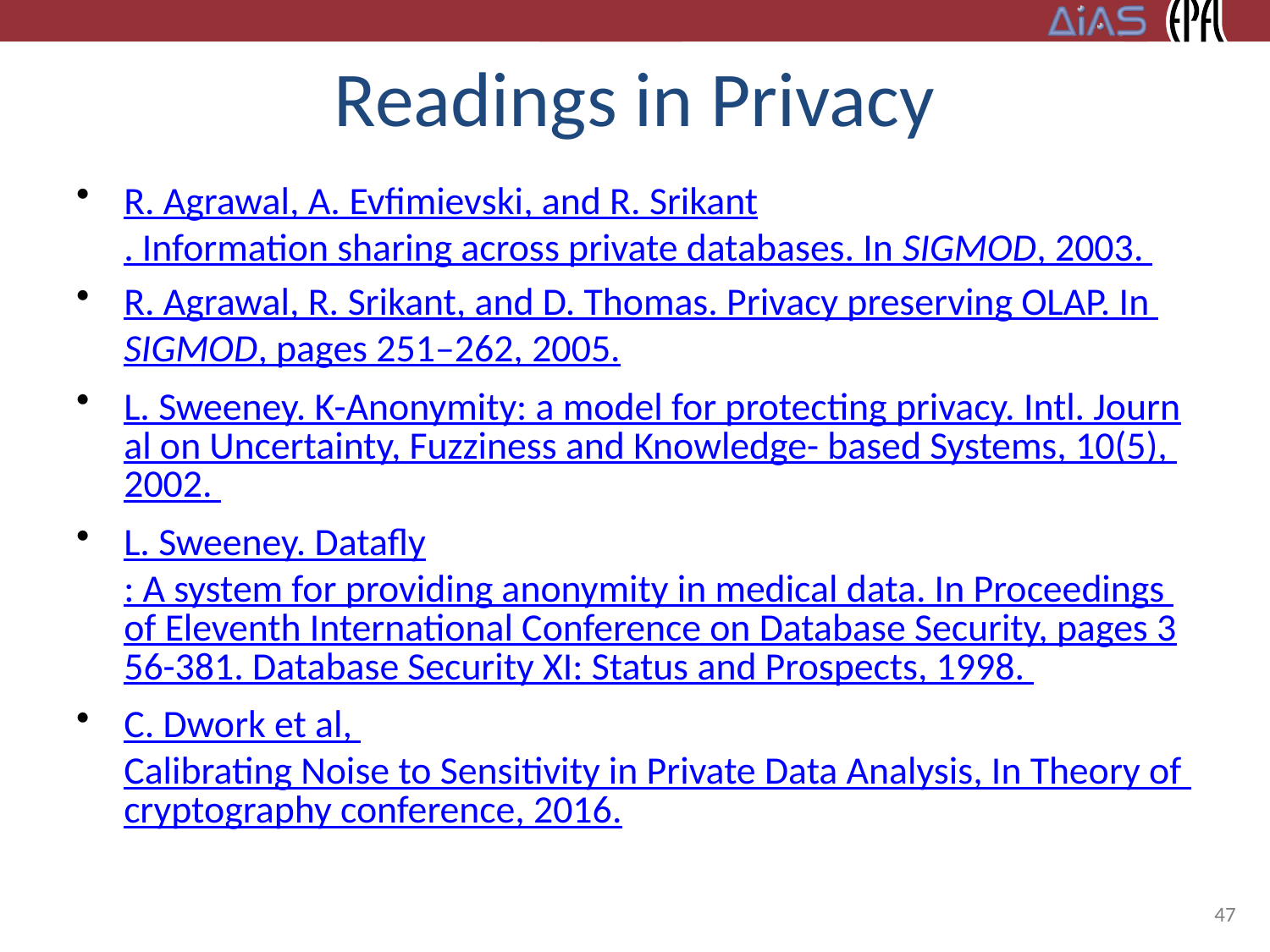

# Readings in Privacy
R. Agrawal, A. Evfimievski, and R. Srikant. Information sharing across private databases. In SIGMOD, 2003.
R. Agrawal, R. Srikant, and D. Thomas. Privacy preserving OLAP. In SIGMOD, pages 251–262, 2005.
L. Sweeney. K-Anonymity: a model for protecting privacy. Intl. Journal on Uncertainty, Fuzziness and Knowledge- based Systems, 10(5), 2002.
L. Sweeney. Datafly: A system for providing anonymity in medical data. In Proceedings of Eleventh International Conference on Database Security, pages 356-381. Database Security XI: Status and Prospects, 1998.
C. Dwork et al, Calibrating Noise to Sensitivity in Private Data Analysis, In Theory of cryptography conference, 2016.

47